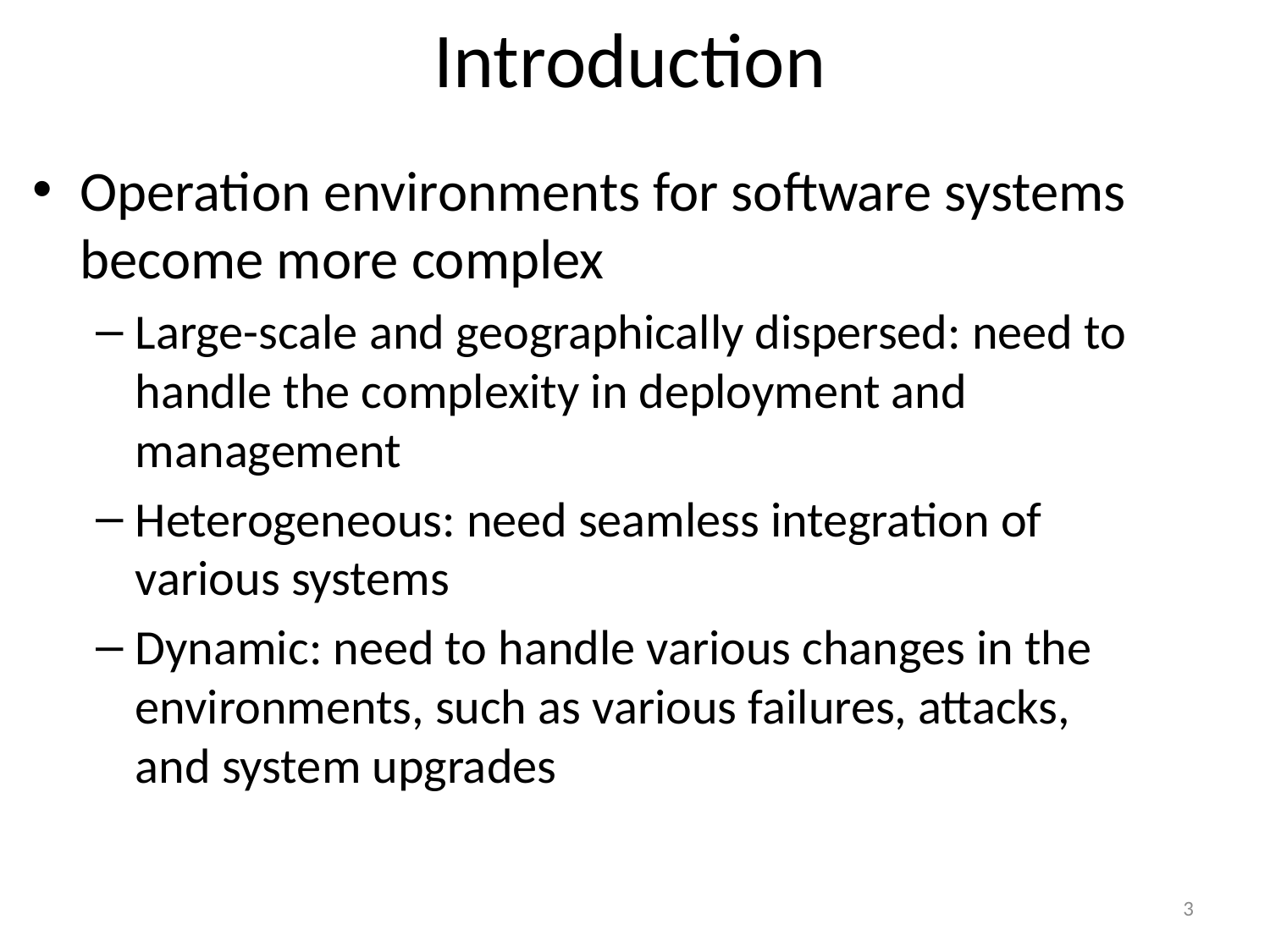

# Introduction
Operation environments for software systems become more complex
Large-scale and geographically dispersed: need to handle the complexity in deployment and management
Heterogeneous: need seamless integration of various systems
Dynamic: need to handle various changes in the environments, such as various failures, attacks, and system upgrades
3